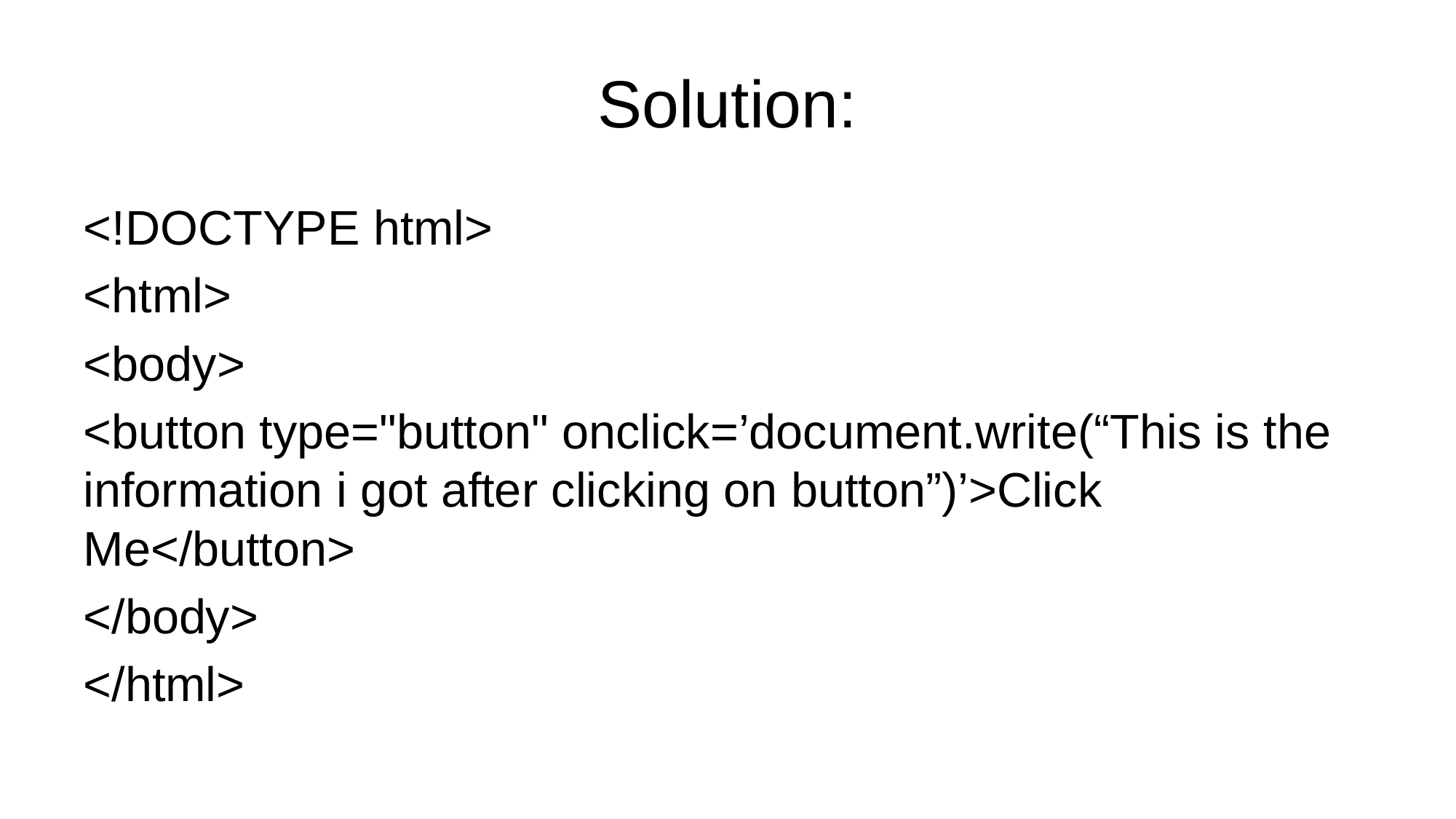

# Solution:
<!DOCTYPE html>
<html>
<body>
<button type="button" onclick=’document.write(“This is the information i got after clicking on button”)’>Click Me</button>
</body>
</html>